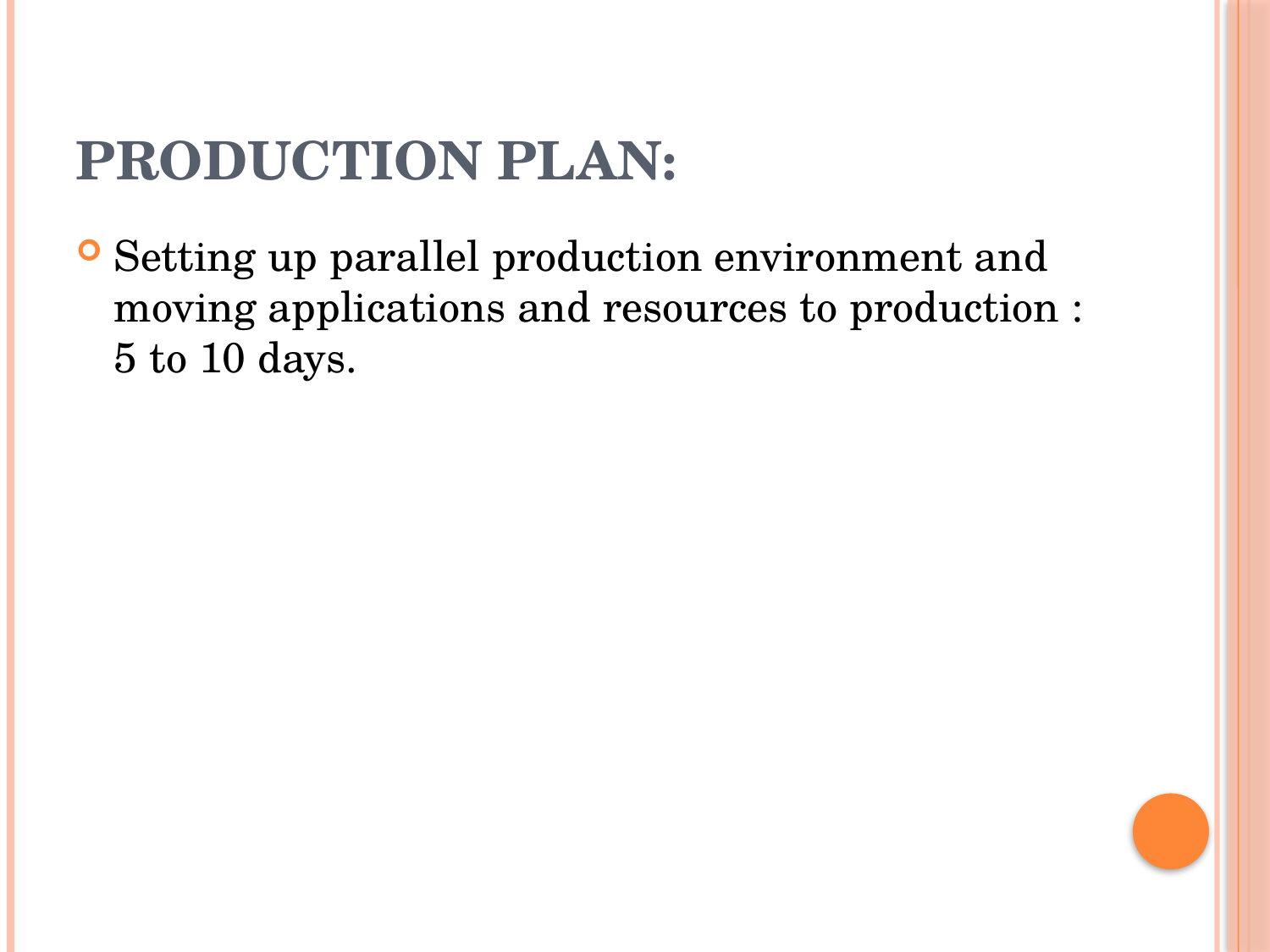

# Production Plan:
Setting up parallel production environment and moving applications and resources to production : 5 to 10 days.